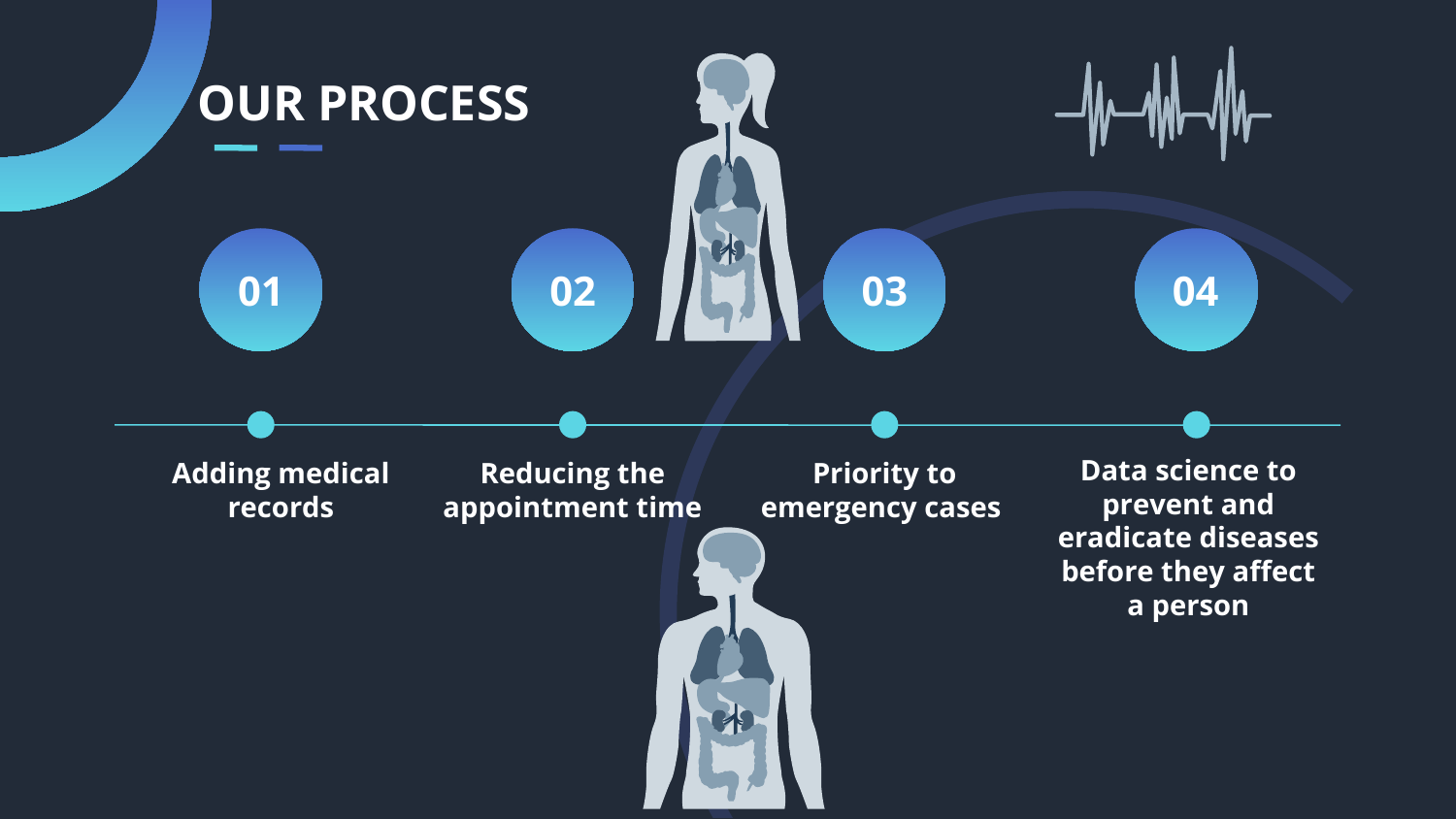

OUR PROCESS

01
02
03
04

Adding medical records
Reducing the appointment time
Priority to emergency cases

Data science to prevent and eradicate diseases before they affect a person